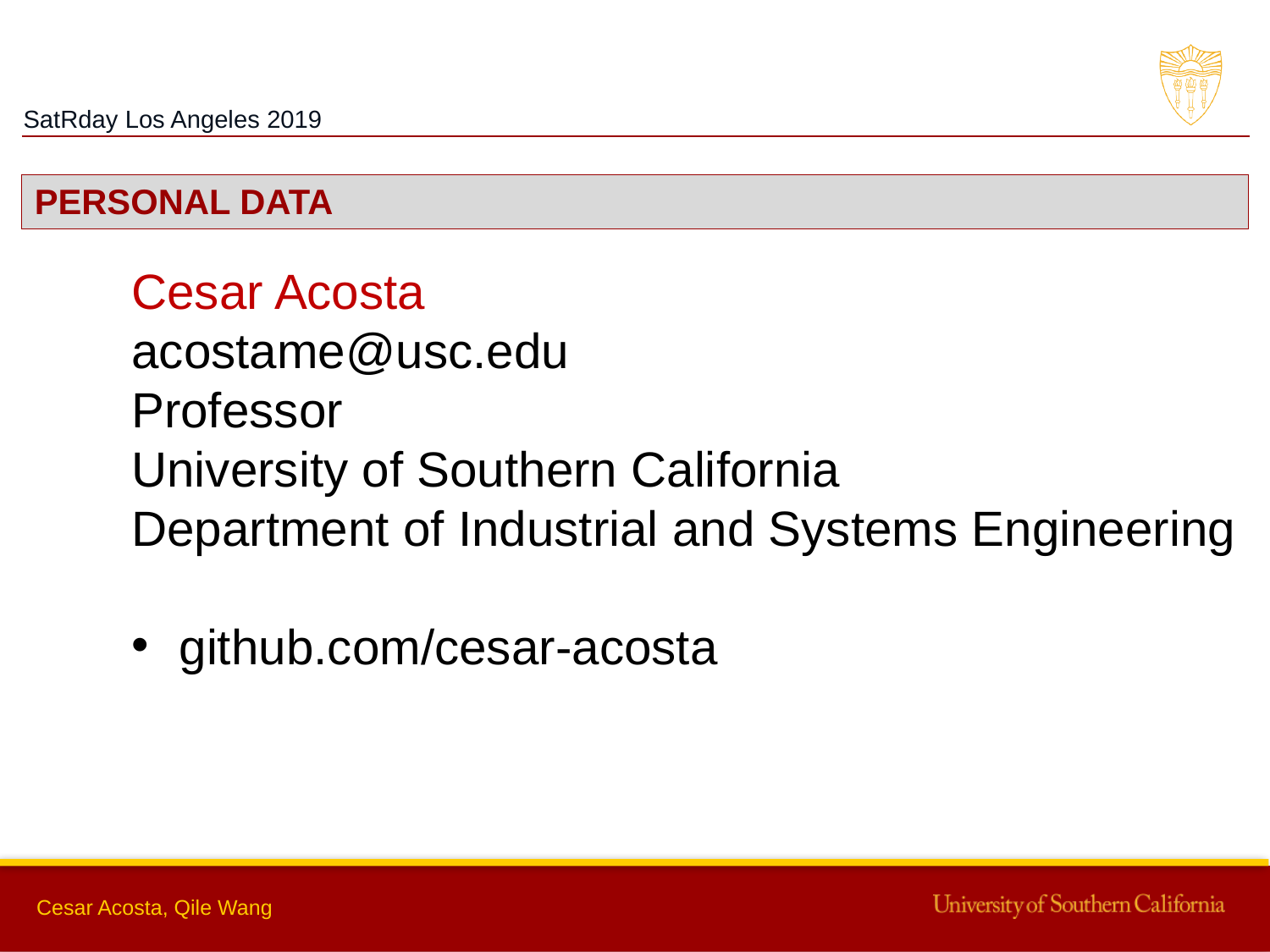

PERSONAL DATA
Cesar Acosta
acostame@usc.edu
Professor
University of Southern California
Department of Industrial and Systems Engineering

github.com/cesar-acosta